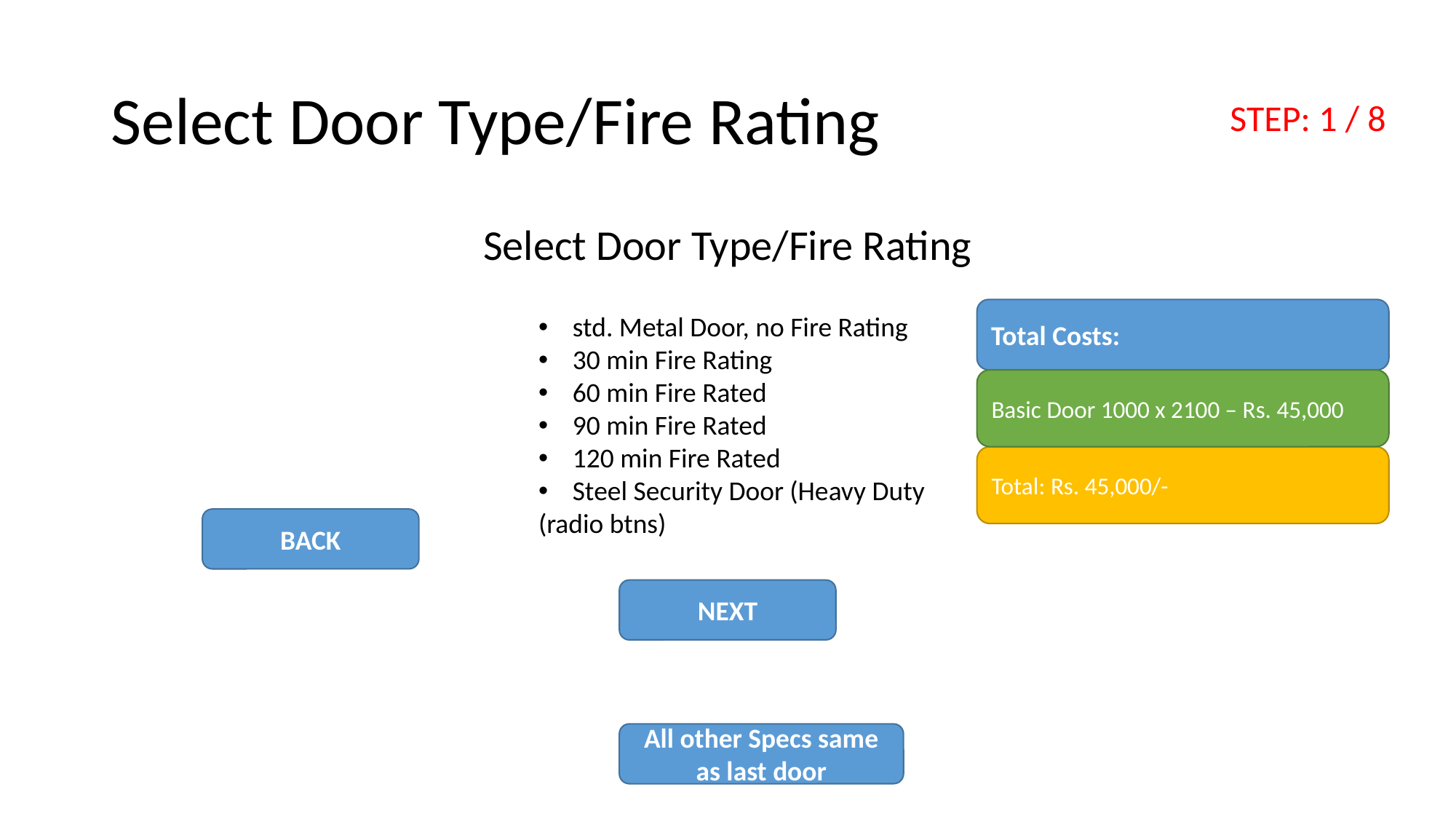

# Select Door Type/Fire Rating
STEP: 1 / 8
Select Door Type/Fire Rating
Total Costs:
std. Metal Door, no Fire Rating
30 min Fire Rating
60 min Fire Rated
90 min Fire Rated
120 min Fire Rated
Steel Security Door (Heavy Duty
(radio btns)
Basic Door 1000 x 2100 – Rs. 45,000
Total: Rs. 45,000/-
BACK
NEXT
All other Specs same as last door